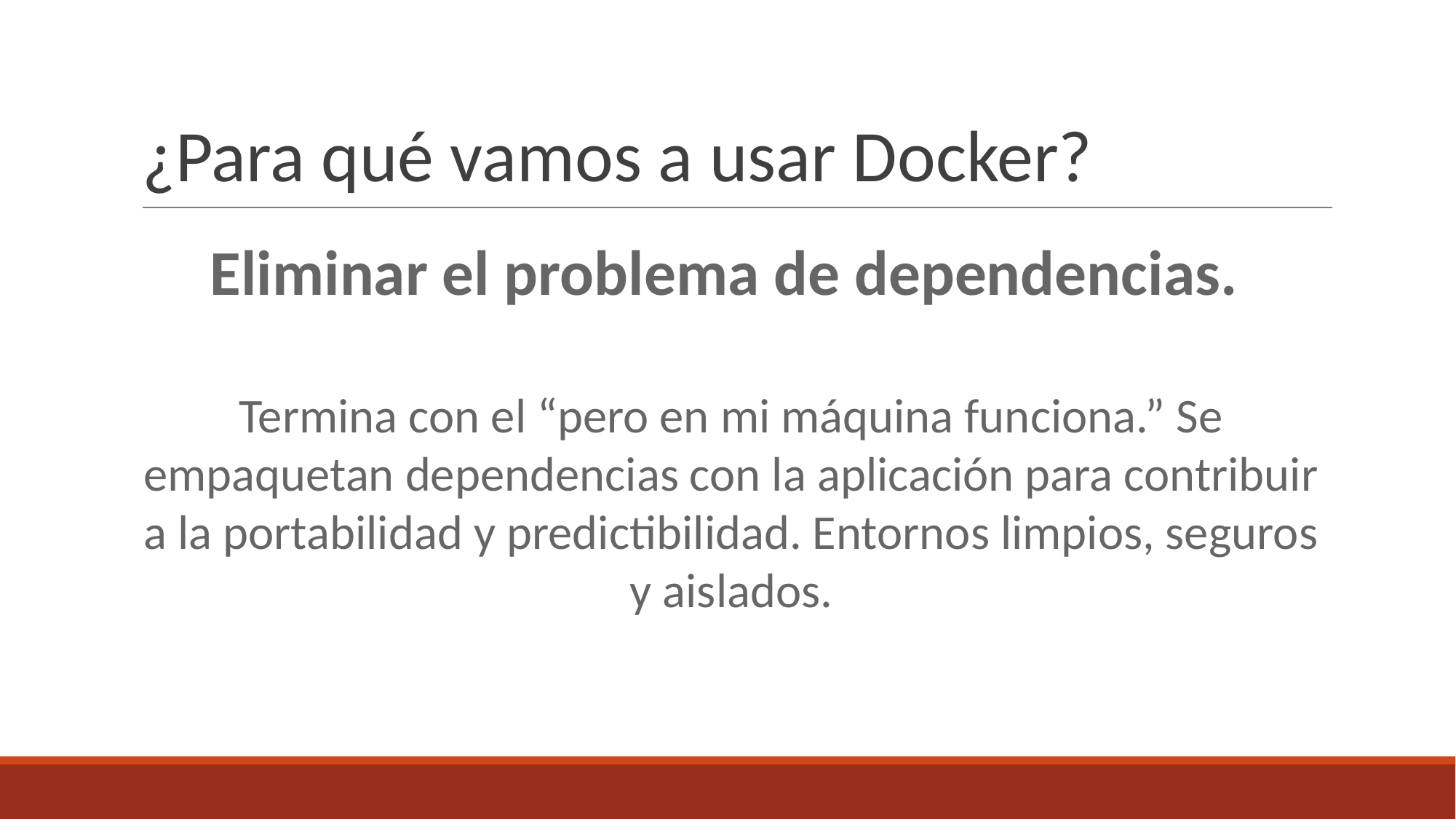

# ¿Para qué vamos a usar Docker?
Eliminar el problema de dependencias.

Termina con el “pero en mi máquina funciona.” Se empaquetan dependencias con la aplicación para contribuir a la portabilidad y predictibilidad. Entornos limpios, seguros y aislados.